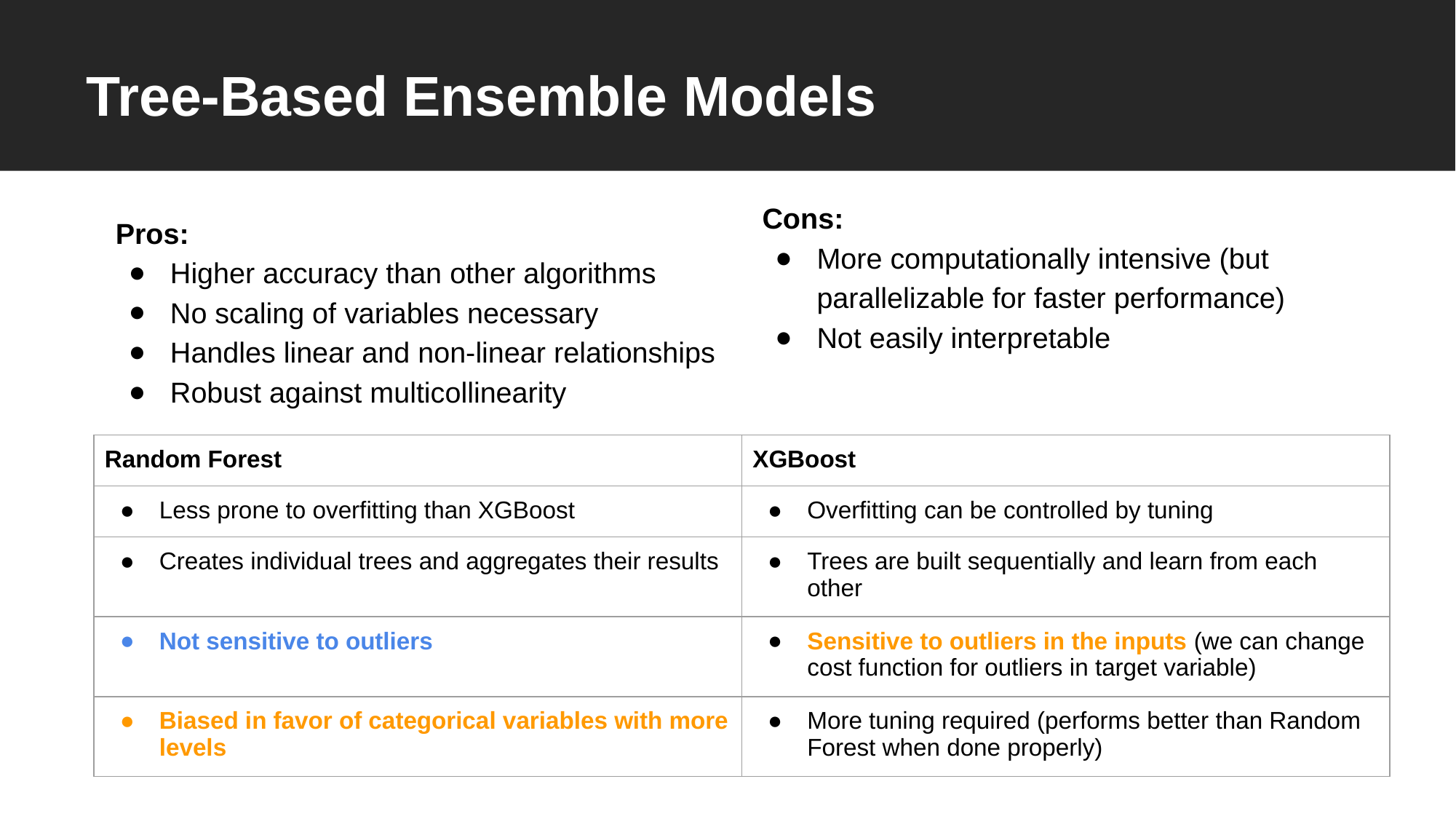

# Tree-Based Ensemble Models
Cons:
More computationally intensive (but parallelizable for faster performance)
Not easily interpretable
Pros:
Higher accuracy than other algorithms
No scaling of variables necessary
Handles linear and non-linear relationships
Robust against multicollinearity
| Random Forest | XGBoost |
| --- | --- |
| Less prone to overfitting than XGBoost | Overfitting can be controlled by tuning |
| Creates individual trees and aggregates their results | Trees are built sequentially and learn from each other |
| Not sensitive to outliers | Sensitive to outliers in the inputs (we can change cost function for outliers in target variable) |
| Biased in favor of categorical variables with more levels | More tuning required (performs better than Random Forest when done properly) |